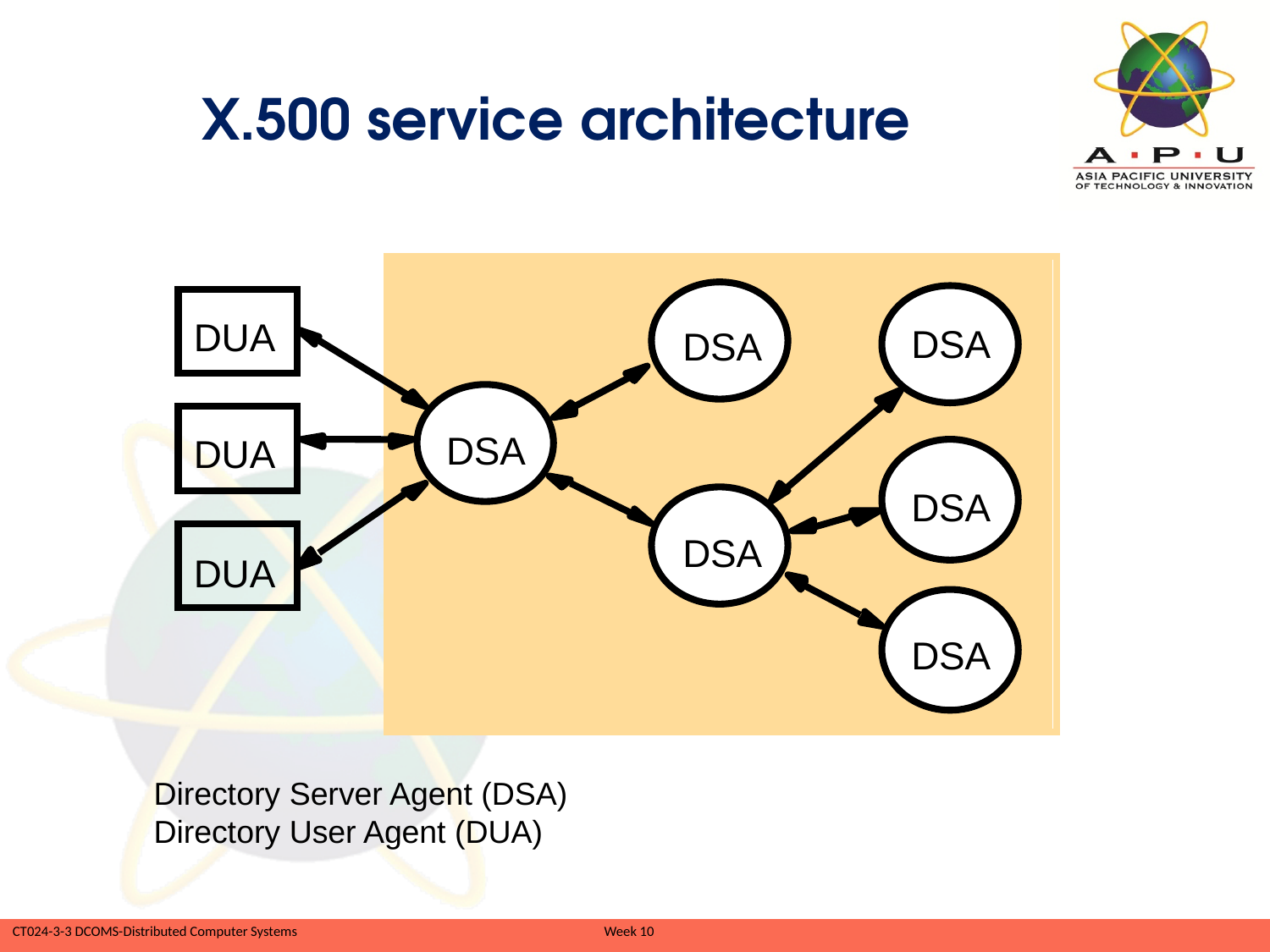

# X.500 service architecture

DUA
DSA
DSA

DSA
DUA

DSA

DSA
DUA

DSA
Directory Server Agent (DSA)
Directory User Agent (DUA)